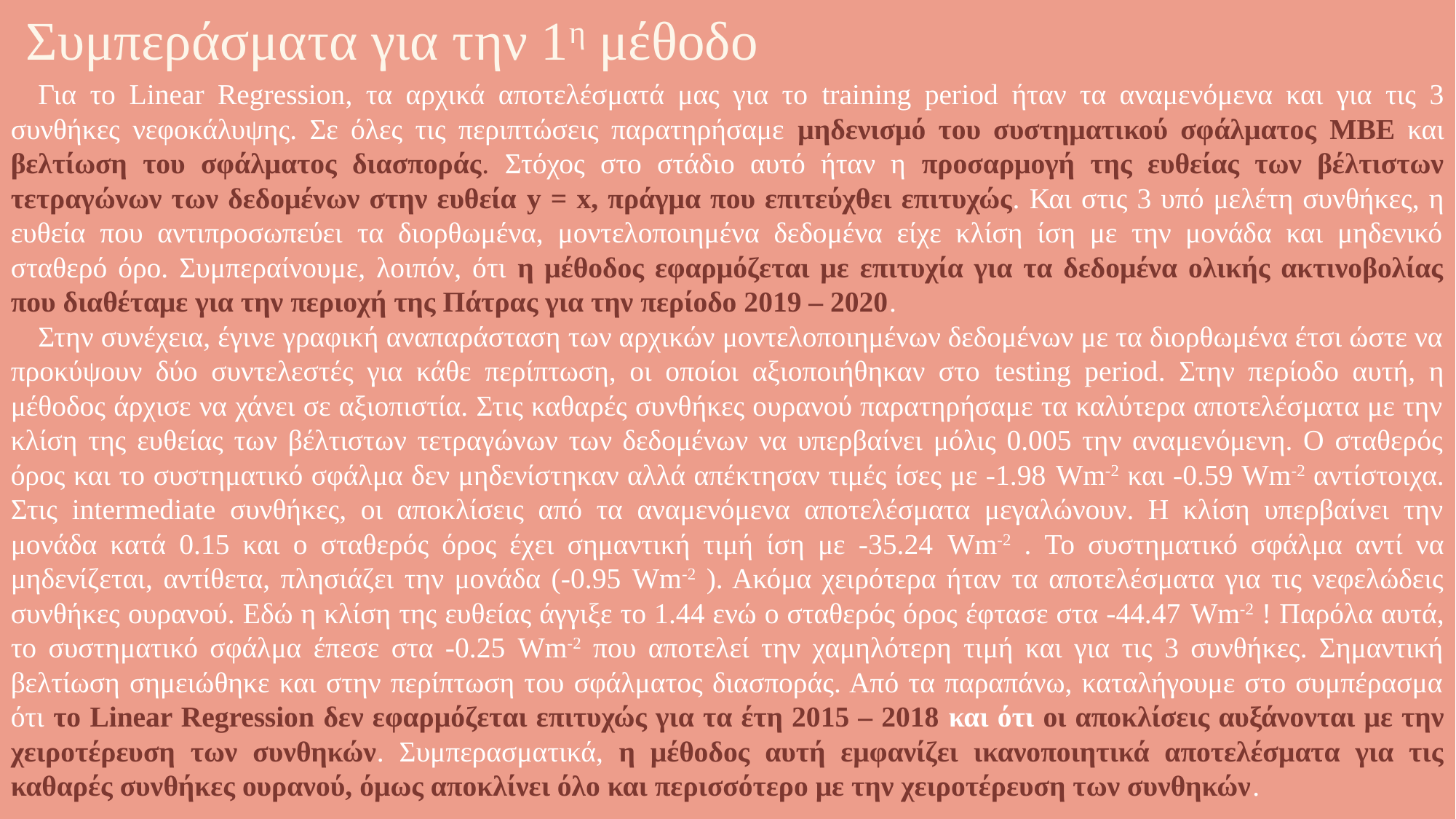

Συμπεράσματα για την 1η μέθοδο
Για το Linear Regression, τα αρχικά αποτελέσματά μας για το training period ήταν τα αναμενόμενα και για τις 3 συνθήκες νεφοκάλυψης. Σε όλες τις περιπτώσεις παρατηρήσαμε μηδενισμό του συστηματικού σφάλματος MBE και βελτίωση του σφάλματος διασποράς. Στόχος στο στάδιο αυτό ήταν η προσαρμογή της ευθείας των βέλτιστων τετραγώνων των δεδομένων στην ευθεία y = x, πράγμα που επιτεύχθει επιτυχώς. Και στις 3 υπό μελέτη συνθήκες, η ευθεία που αντιπροσωπεύει τα διορθωμένα, μοντελοποιημένα δεδομένα είχε κλίση ίση με την μονάδα και μηδενικό σταθερό όρο. Συμπεραίνουμε, λοιπόν, ότι η μέθοδος εφαρμόζεται με επιτυχία για τα δεδομένα ολικής ακτινοβολίας που διαθέταμε για την περιοχή της Πάτρας για την περίοδο 2019 – 2020.
Στην συνέχεια, έγινε γραφική αναπαράσταση των αρχικών μοντελοποιημένων δεδομένων με τα διορθωμένα έτσι ώστε να προκύψουν δύο συντελεστές για κάθε περίπτωση, οι οποίοι αξιοποιήθηκαν στο testing period. Στην περίοδο αυτή, η μέθοδος άρχισε να χάνει σε αξιοπιστία. Στις καθαρές συνθήκες ουρανού παρατηρήσαμε τα καλύτερα αποτελέσματα με την κλίση της ευθείας των βέλτιστων τετραγώνων των δεδομένων να υπερβαίνει μόλις 0.005 την αναμενόμενη. Ο σταθερός όρος και το συστηματικό σφάλμα δεν μηδενίστηκαν αλλά απέκτησαν τιμές ίσες με -1.98 Wm-2 και -0.59 Wm-2 αντίστοιχα. Στις intermediate συνθήκες, οι αποκλίσεις από τα αναμενόμενα αποτελέσματα μεγαλώνουν. Η κλίση υπερβαίνει την μονάδα κατά 0.15 και ο σταθερός όρος έχει σημαντική τιμή ίση με -35.24 Wm-2 . Το συστηματικό σφάλμα αντί να μηδενίζεται, αντίθετα, πλησιάζει την μονάδα (-0.95 Wm-2 ). Ακόμα χειρότερα ήταν τα αποτελέσματα για τις νεφελώδεις συνθήκες ουρανού. Εδώ η κλίση της ευθείας άγγιξε το 1.44 ενώ ο σταθερός όρος έφτασε στα -44.47 Wm-2 ! Παρόλα αυτά, το συστηματικό σφάλμα έπεσε στα -0.25 Wm-2 που αποτελεί την χαμηλότερη τιμή και για τις 3 συνθήκες. Σημαντική βελτίωση σημειώθηκε και στην περίπτωση του σφάλματος διασποράς. Από τα παραπάνω, καταλήγουμε στο συμπέρασμα ότι το Linear Regression δεν εφαρμόζεται επιτυχώς για τα έτη 2015 – 2018 και ότι οι αποκλίσεις αυξάνονται με την χειροτέρευση των συνθηκών. Συμπερασματικά, η μέθοδος αυτή εμφανίζει ικανοποιητικά αποτελέσματα για τις καθαρές συνθήκες ουρανού, όμως αποκλίνει όλο και περισσότερο με την χειροτέρευση των συνθηκών.